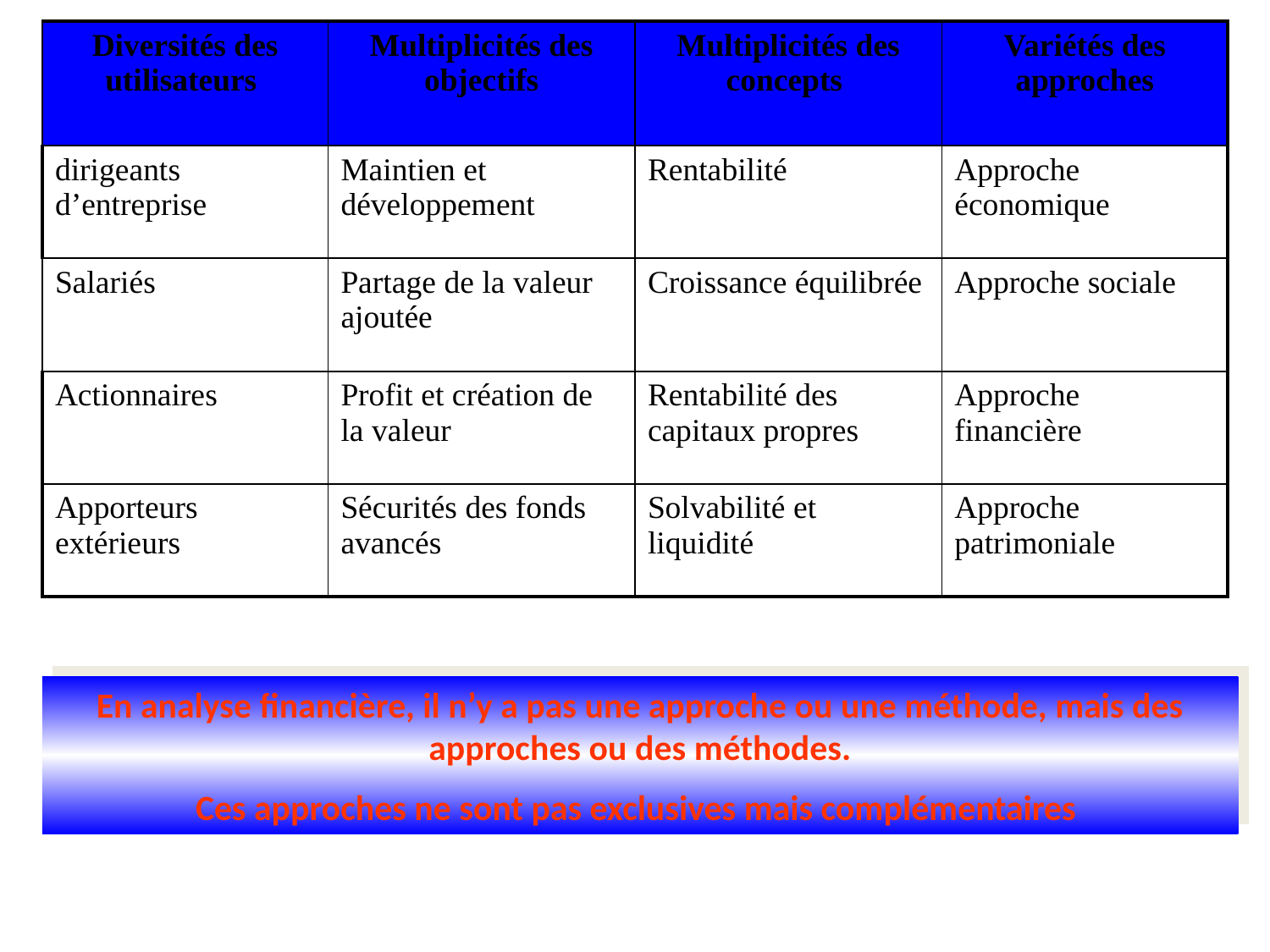

| Diversités des utilisateurs | Multiplicités des objectifs | Multiplicités des concepts | Variétés des approches |
| --- | --- | --- | --- |
| dirigeants d’entreprise | Maintien et développement | Rentabilité | Approche économique |
| Salariés | Partage de la valeur ajoutée | Croissance équilibrée | Approche sociale |
| Actionnaires | Profit et création de la valeur | Rentabilité des capitaux propres | Approche financière |
| Apporteurs extérieurs | Sécurités des fonds avancés | Solvabilité et liquidité | Approche patrimoniale |
En analyse financière, il n’y a pas une approche ou une méthode, mais des approches ou des méthodes.
Ces approches ne sont pas exclusives mais complémentaires